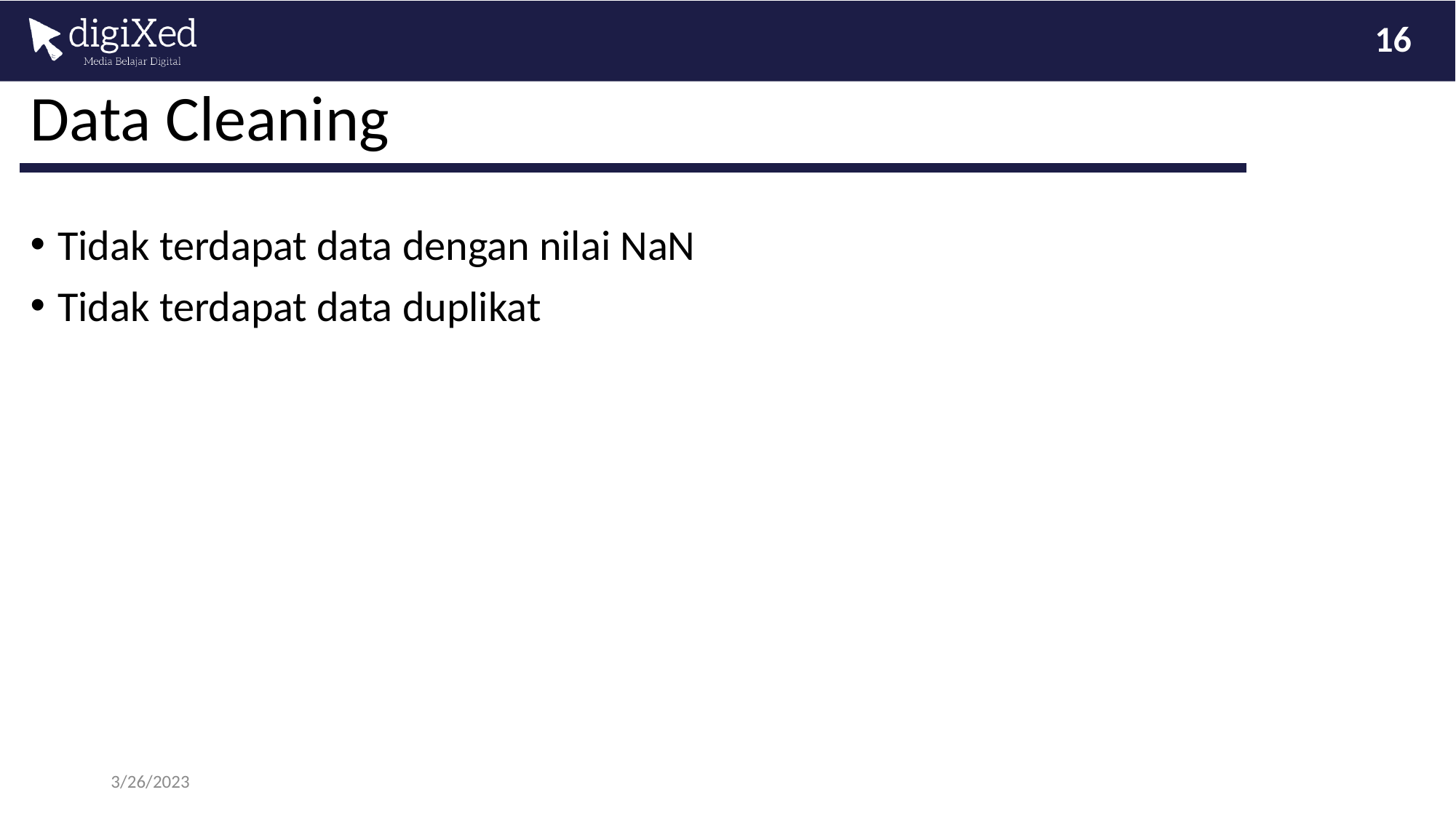

16
# Data Cleaning
Tidak terdapat data dengan nilai NaN
Tidak terdapat data duplikat
3/26/2023